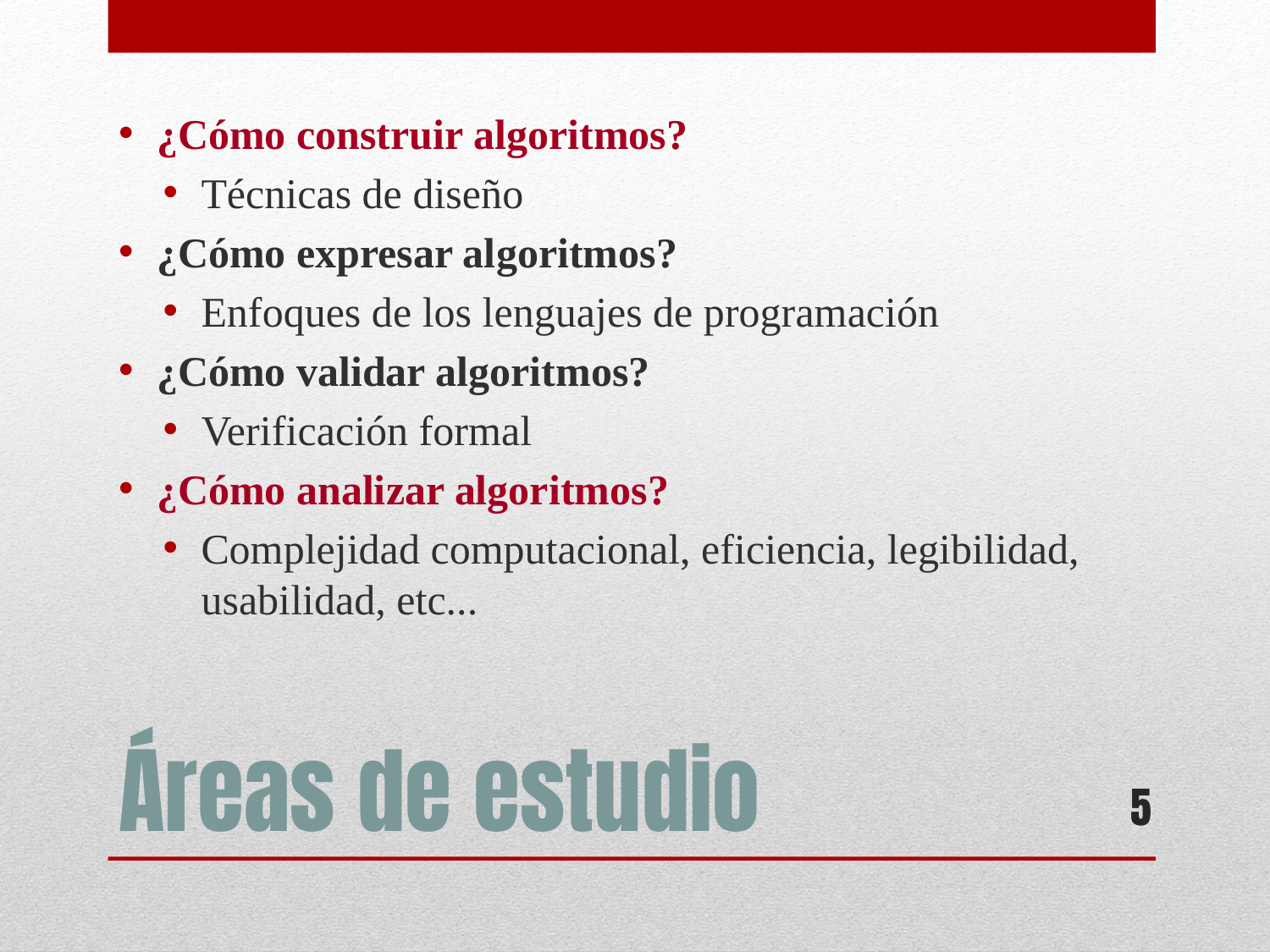

¿Cómo construir algoritmos?
Técnicas de diseño
¿Cómo expresar algoritmos?
Enfoques de los lenguajes de programación
¿Cómo validar algoritmos?
Verificación formal
¿Cómo analizar algoritmos?
Complejidad computacional, eficiencia, legibilidad, usabilidad, etc...
# Áreas de estudio
5